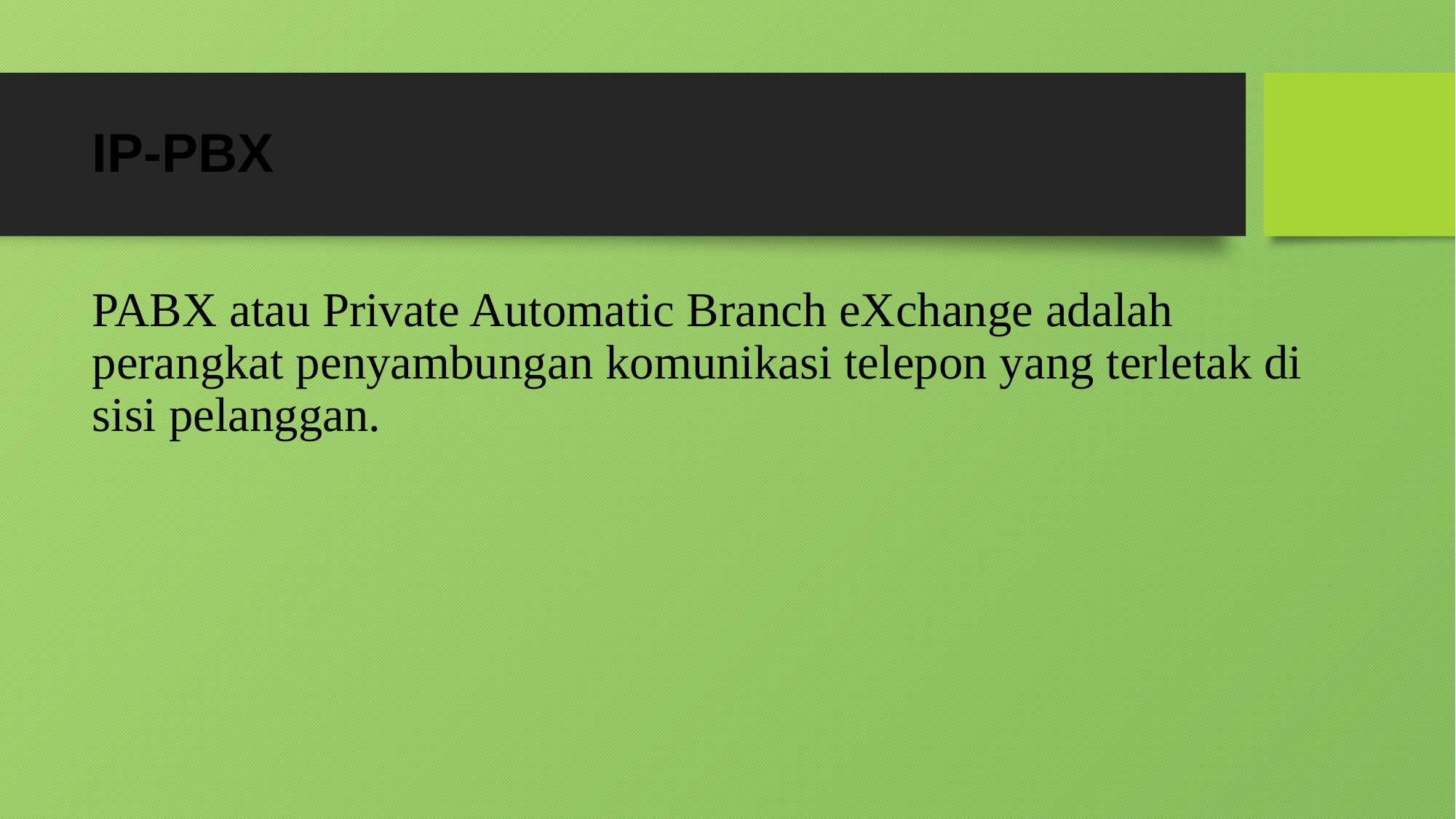

# IP-PBX
PABX atau Private Automatic Branch eXchange adalah perangkat penyambungan komunikasi telepon yang terletak di sisi pelanggan.